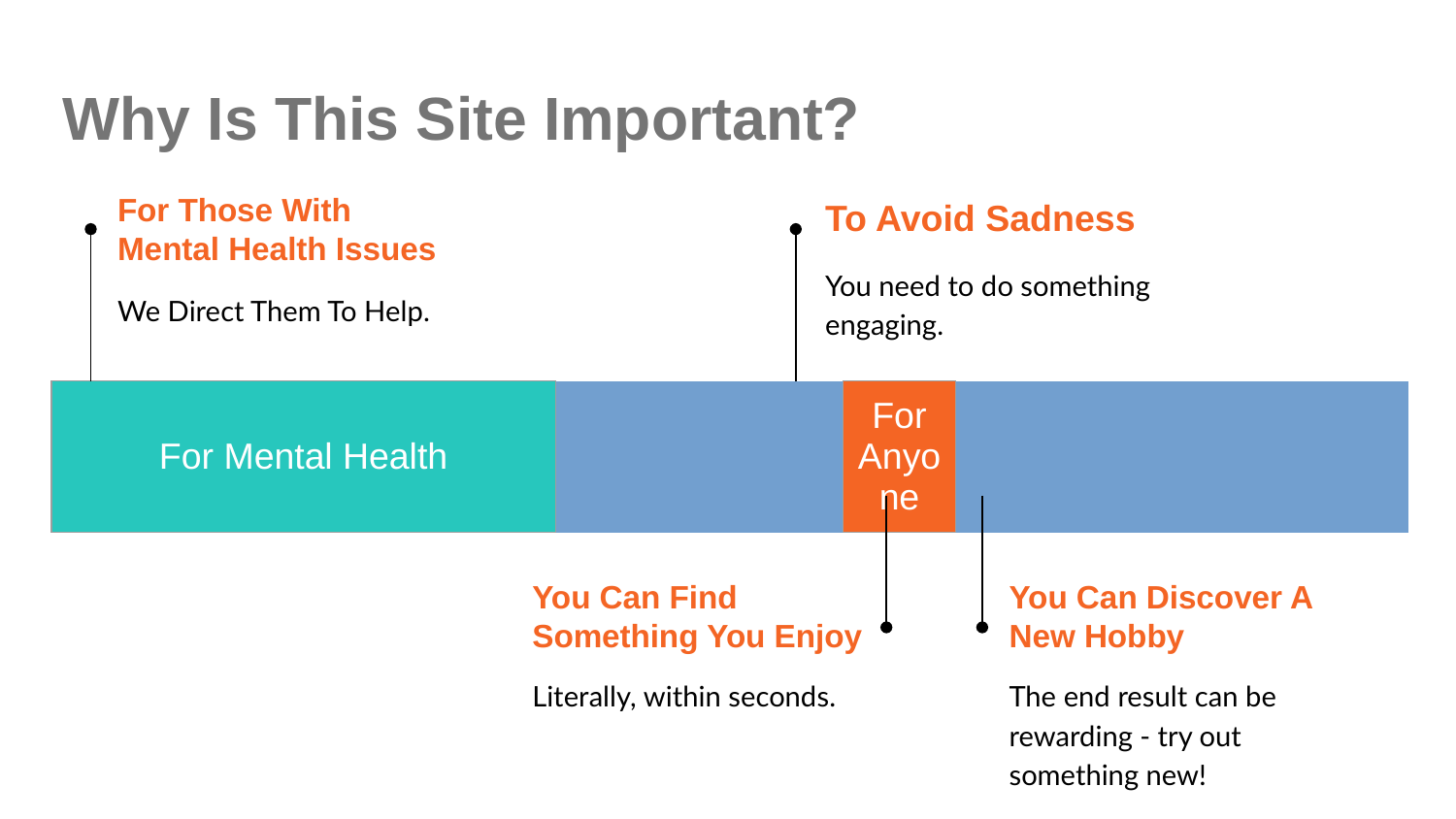

# Why Is This Site Important?
To Avoid Sadness
For Those With Mental Health Issues
You need to do something engaging.
We Direct Them To Help.

| For Mental Health |  |  |  | For Anyone |  |  |  |  |  |  |  |
| --- | --- | --- | --- | --- | --- | --- | --- | --- | --- | --- | --- |
You Can Find Something You Enjoy
You Can Discover A New Hobby
Literally, within seconds.
The end result can be rewarding - try out something new!